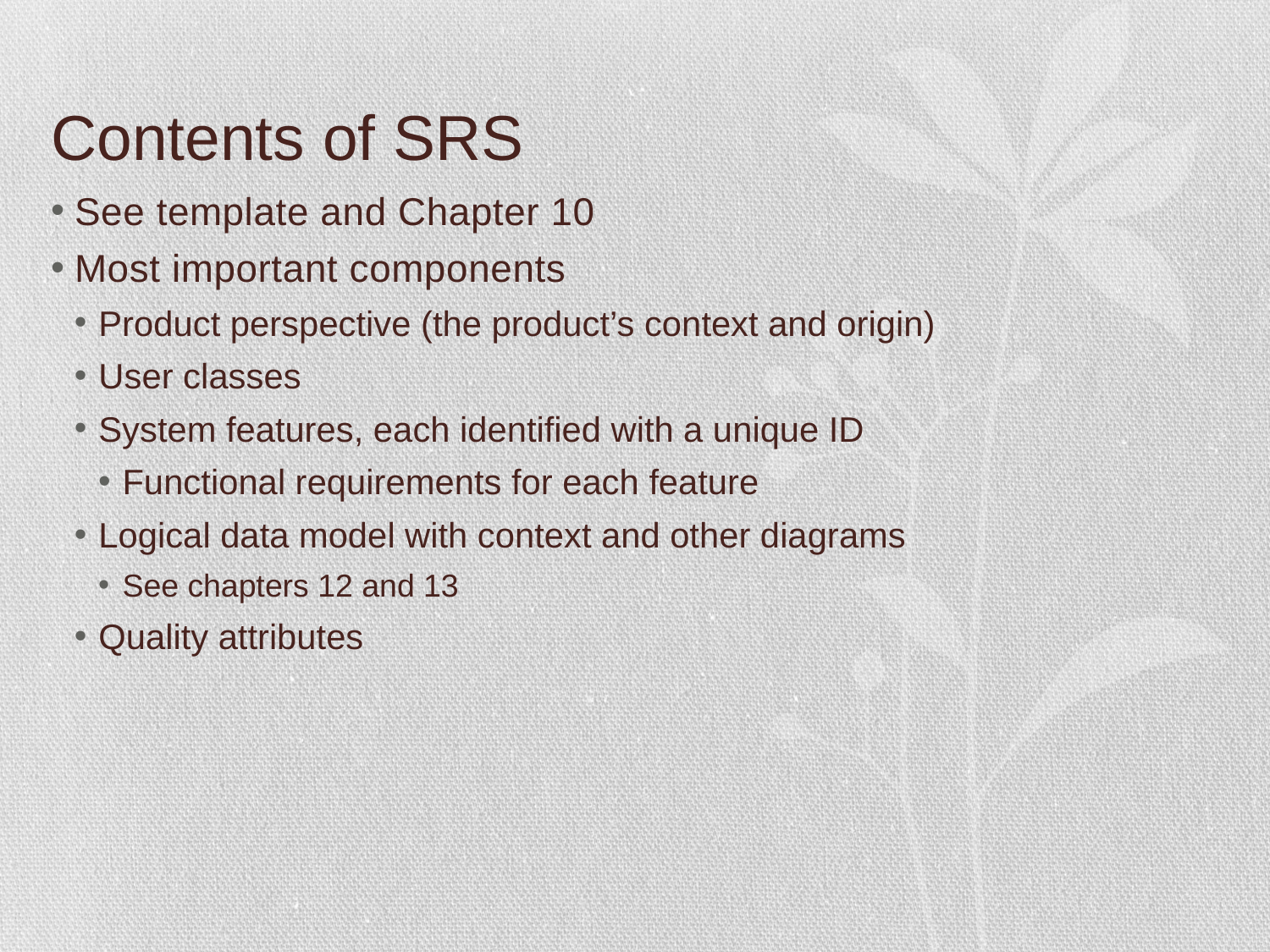

# Contents of SRS
See template and Chapter 10
Most important components
Product perspective (the product’s context and origin)
User classes
System features, each identified with a unique ID
Functional requirements for each feature
Logical data model with context and other diagrams
See chapters 12 and 13
Quality attributes